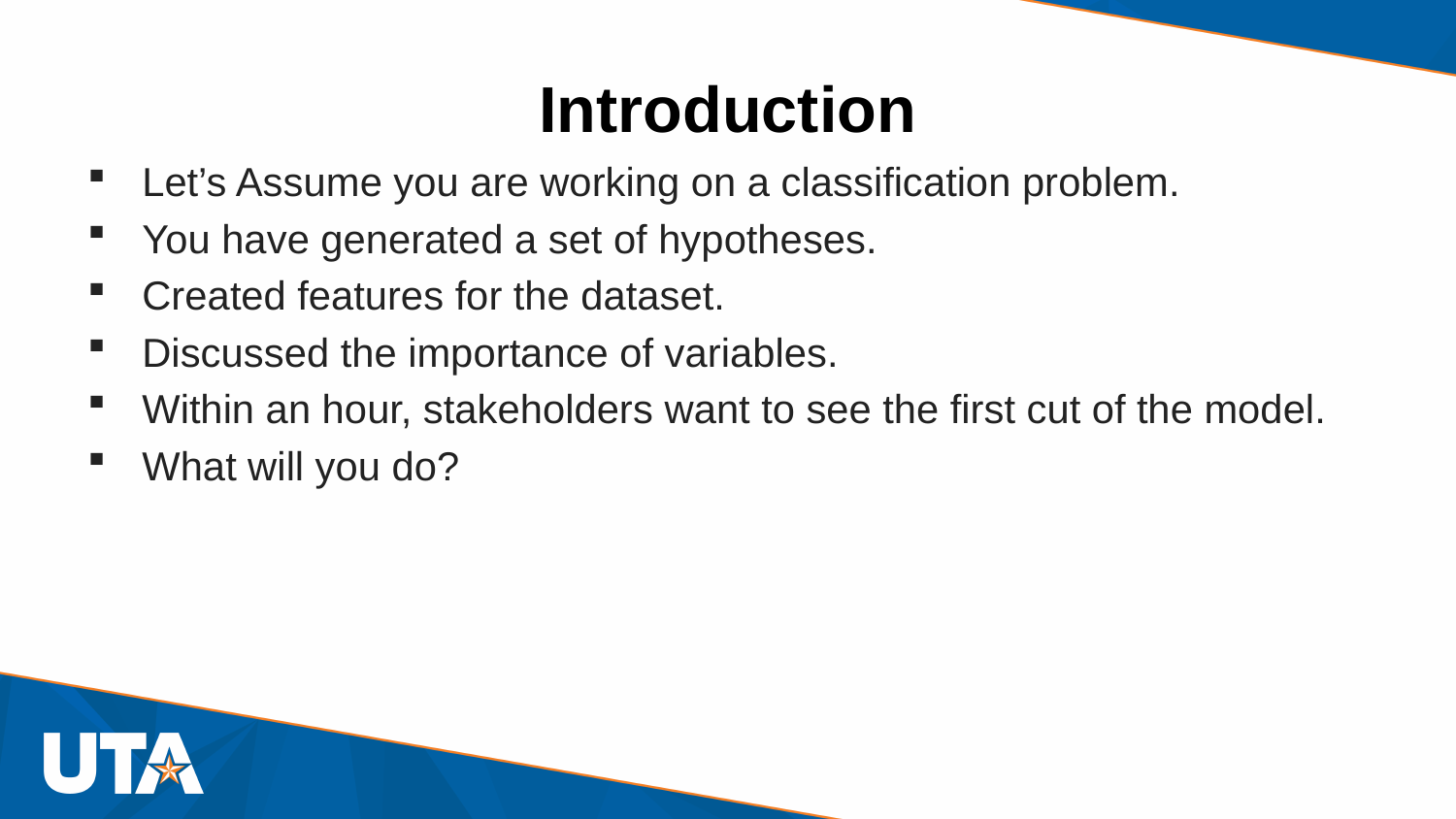

# Introduction
Let’s Assume you are working on a classification problem.
You have generated a set of hypotheses.
Created features for the dataset.
Discussed the importance of variables.
Within an hour, stakeholders want to see the first cut of the model.
What will you do?